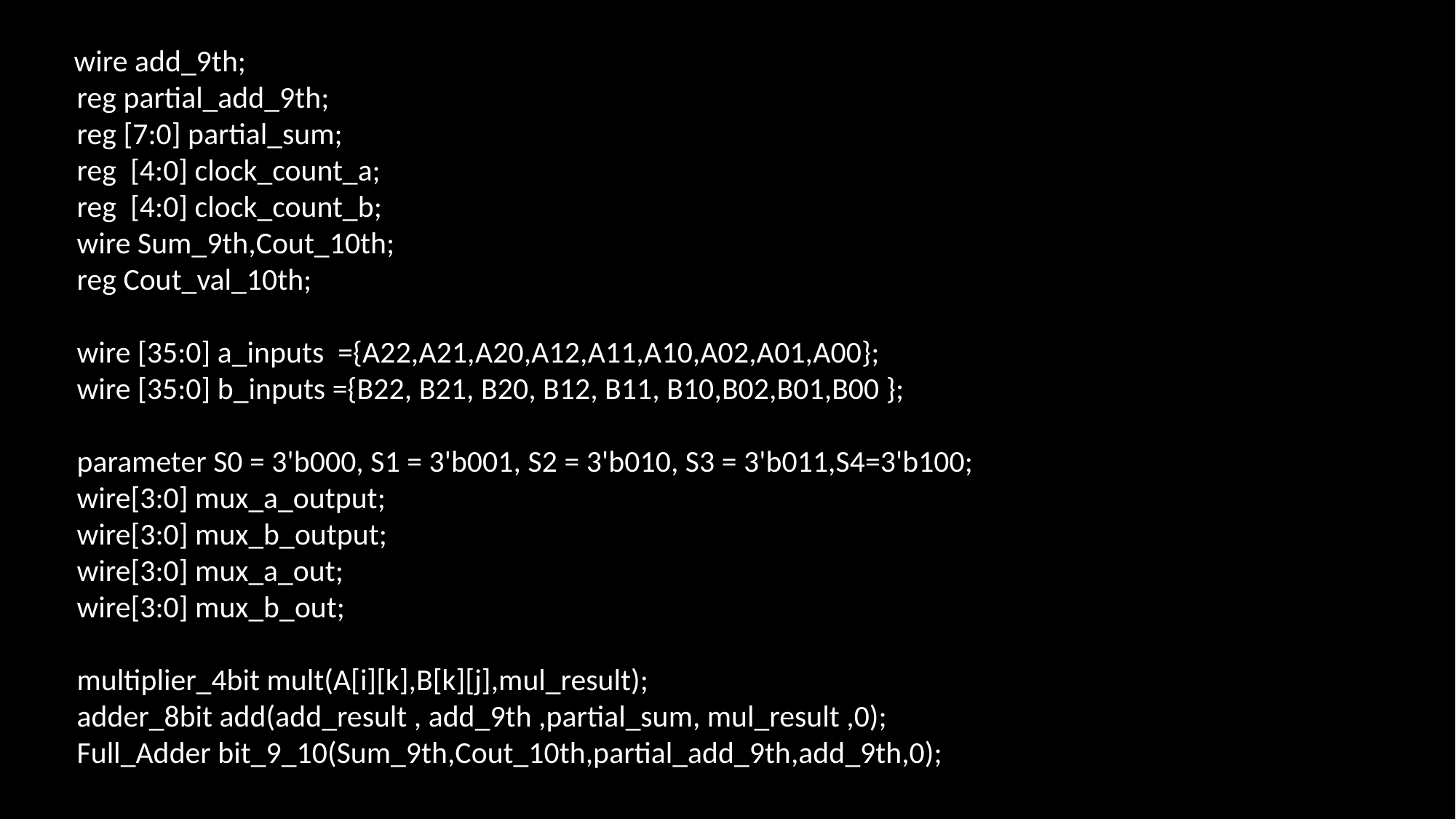

wire add_9th;
    reg partial_add_9th;
    reg [7:0] partial_sum;
    reg  [4:0] clock_count_a;
    reg  [4:0] clock_count_b;
    wire Sum_9th,Cout_10th;
    reg Cout_val_10th;

    wire [35:0] a_inputs  ={A22,A21,A20,A12,A11,A10,A02,A01,A00};
    wire [35:0] b_inputs ={B22, B21, B20, B12, B11, B10,B02,B01,B00 };

    parameter S0 = 3'b000, S1 = 3'b001, S2 = 3'b010, S3 = 3'b011,S4=3'b100;
    wire[3:0] mux_a_output;
    wire[3:0] mux_b_output;
    wire[3:0] mux_a_out;
    wire[3:0] mux_b_out;

    multiplier_4bit mult(A[i][k],B[k][j],mul_result);
    adder_8bit add(add_result , add_9th ,partial_sum, mul_result ,0);
    Full_Adder bit_9_10(Sum_9th,Cout_10th,partial_add_9th,add_9th,0);